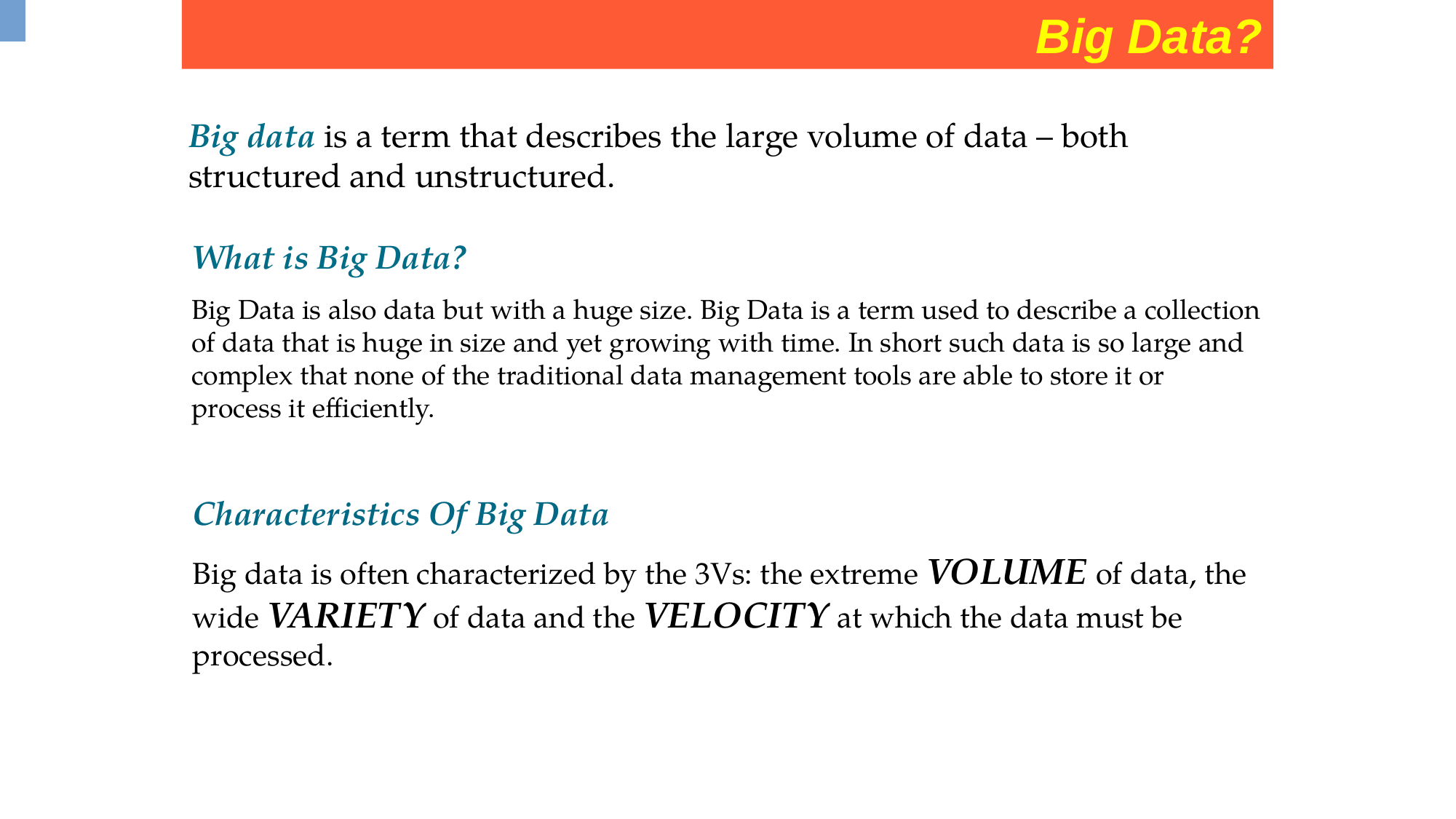

Big Data?
Big data is a term that describes the large volume of data – both structured and unstructured.
What is Big Data?

Big Data is also data but with a huge size. Big Data is a term used to describe a collection of data that is huge in size and yet growing with time. In short such data is so large and complex that none of the traditional data management tools are able to store it or process it efficiently.
Characteristics Of Big Data

Big data is often characterized by the 3Vs: the extreme VOLUME of data, the wide VARIETY of data and the VELOCITY at which the data must be processed.